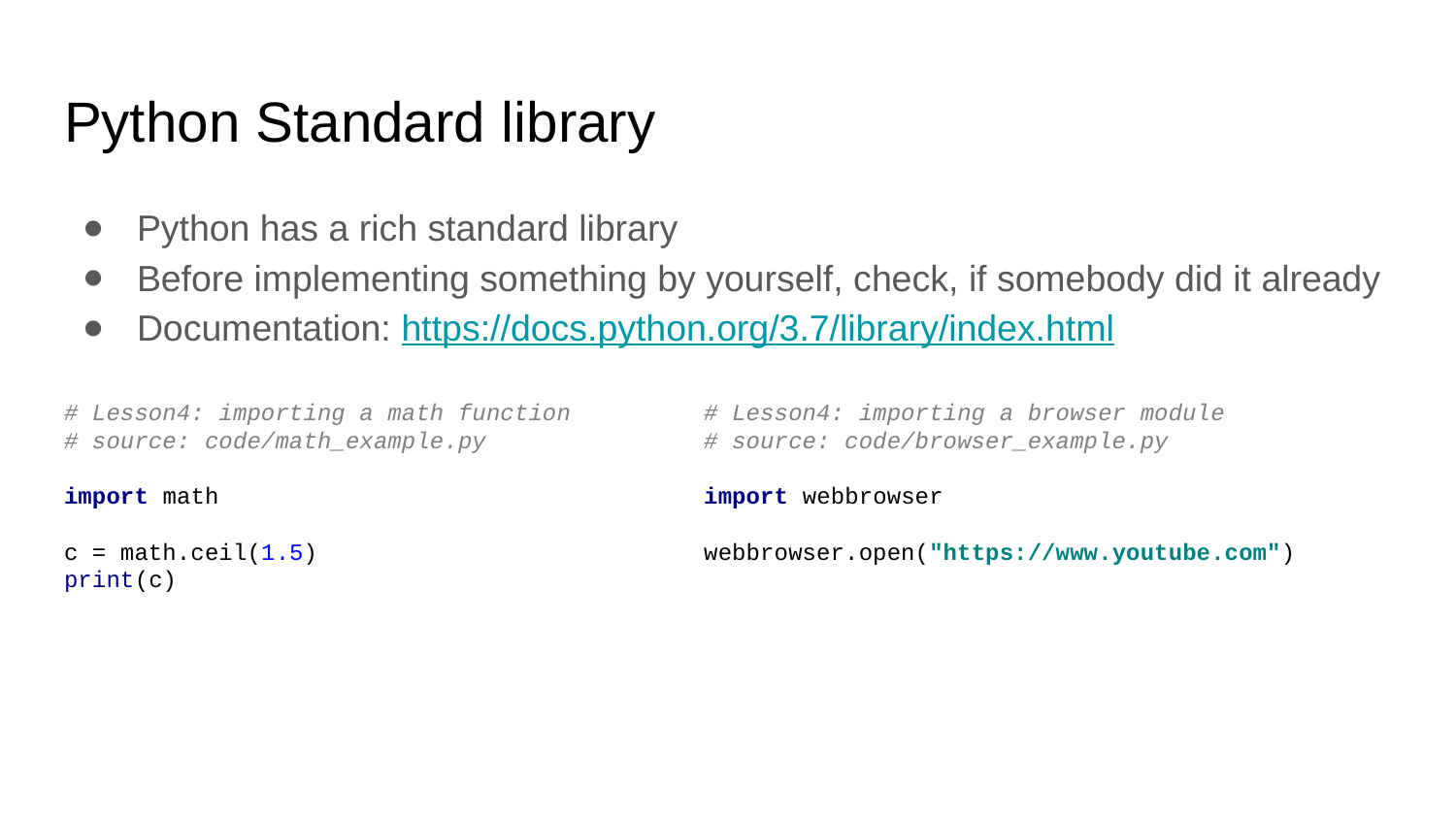

# Python Standard library
Python has a rich standard library
Before implementing something by yourself, check, if somebody did it already
Documentation: https://docs.python.org/3.7/library/index.html
# Lesson4: importing a math function
# source: code/math_example.py

import math

c = math.ceil(1.5)
print(c)
# Lesson4: importing a browser module
# source: code/browser_example.py

import webbrowser

webbrowser.open("https://www.youtube.com")